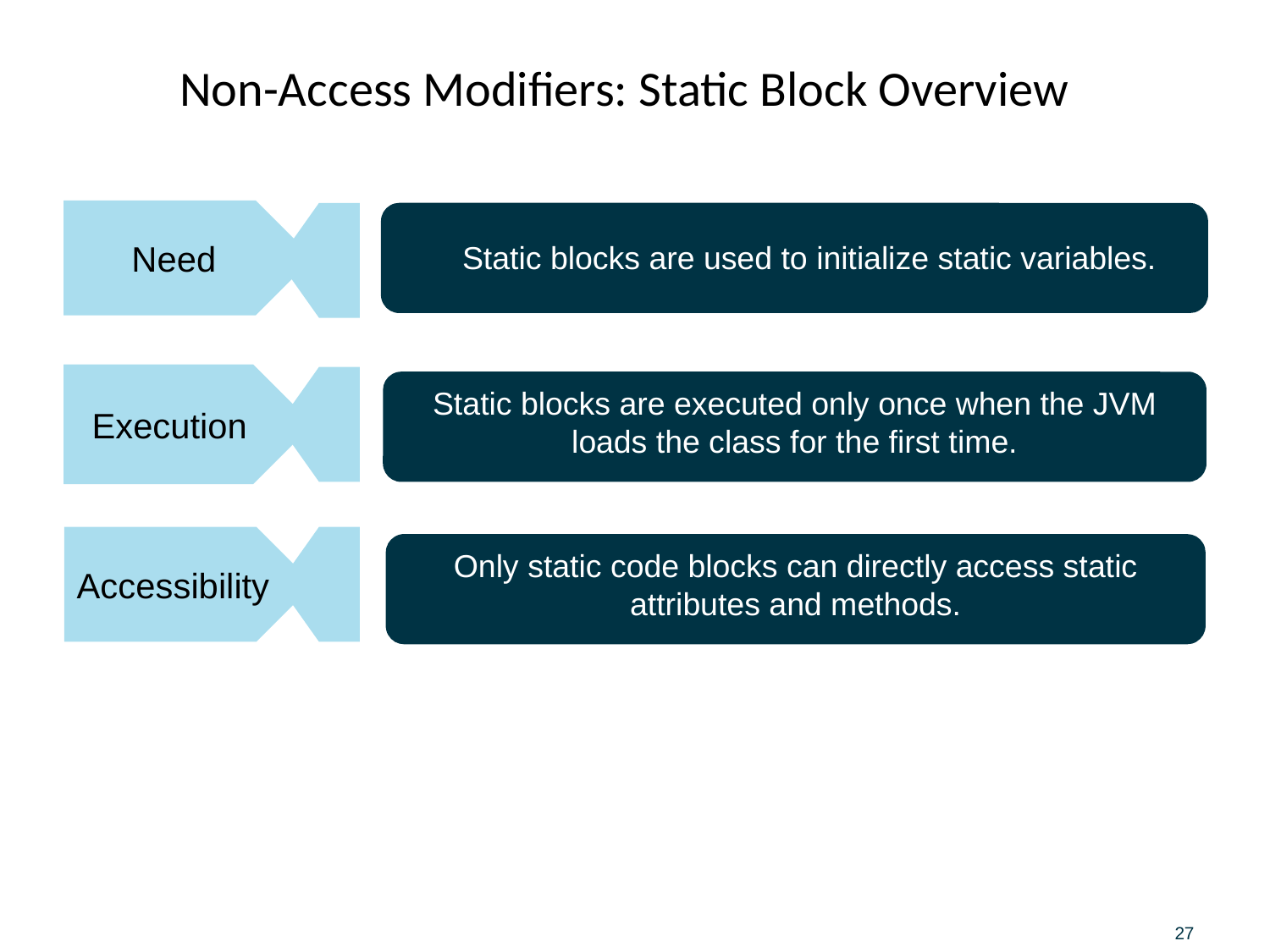

# Non-Access Modifiers: Static Block Overview
Need

Static blocks are used to initialize static variables.
Execution

Static blocks are executed only once when the JVM loads the class for the first time.
Accessibility

Only static code blocks can directly access static attributes and methods.
27